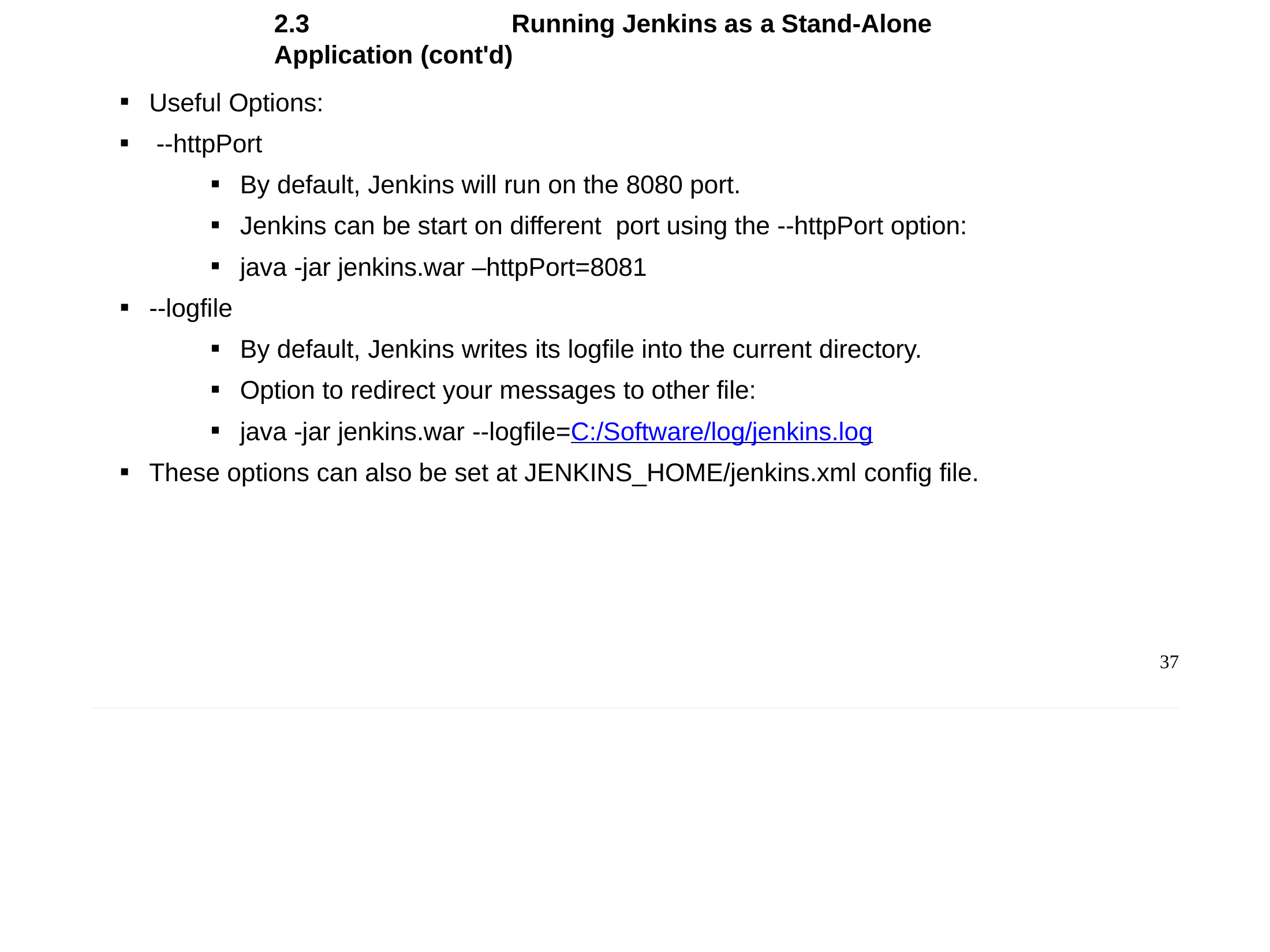

Chapter 2 - Installing and Running Jenkins

2.3	Running Jenkins as a Stand-Alone Application (cont'd)
Useful Options:
--httpPort
By default, Jenkins will run on the 8080 port.
Jenkins can be start on different port using the --httpPort option:
java -jar jenkins.war –httpPort=8081
--logfile
By default, Jenkins writes its logfile into the current directory.
Option to redirect your messages to other file:
java -jar jenkins.war --logfile=C:/Software/log/jenkins.log
These options can also be set at JENKINS_HOME/jenkins.xml config file.
37